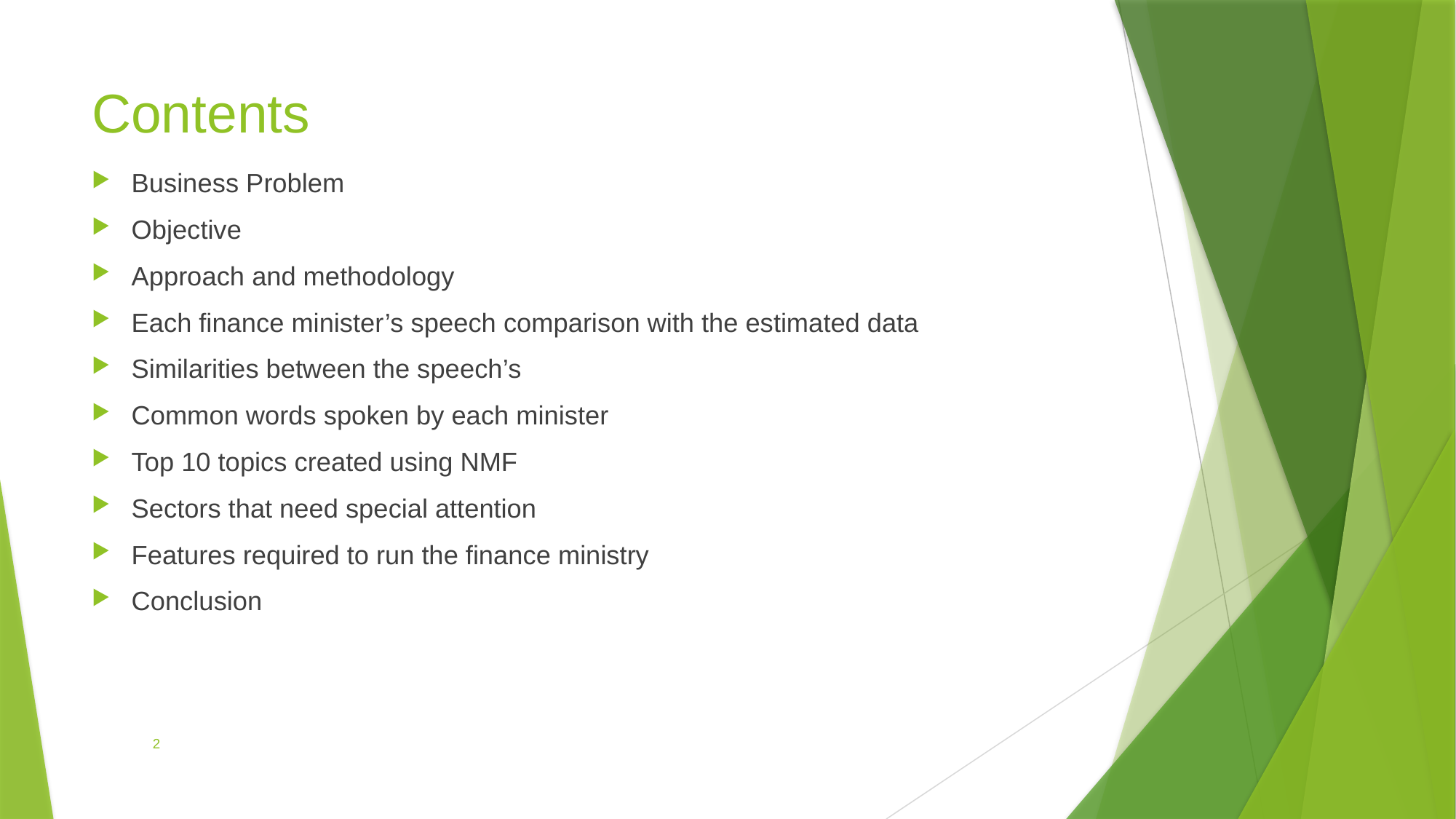

# Contents
Business Problem
Objective
Approach and methodology
Each finance minister’s speech comparison with the estimated data
Similarities between the speech’s
Common words spoken by each minister
Top 10 topics created using NMF
Sectors that need special attention
Features required to run the finance ministry
Conclusion

2